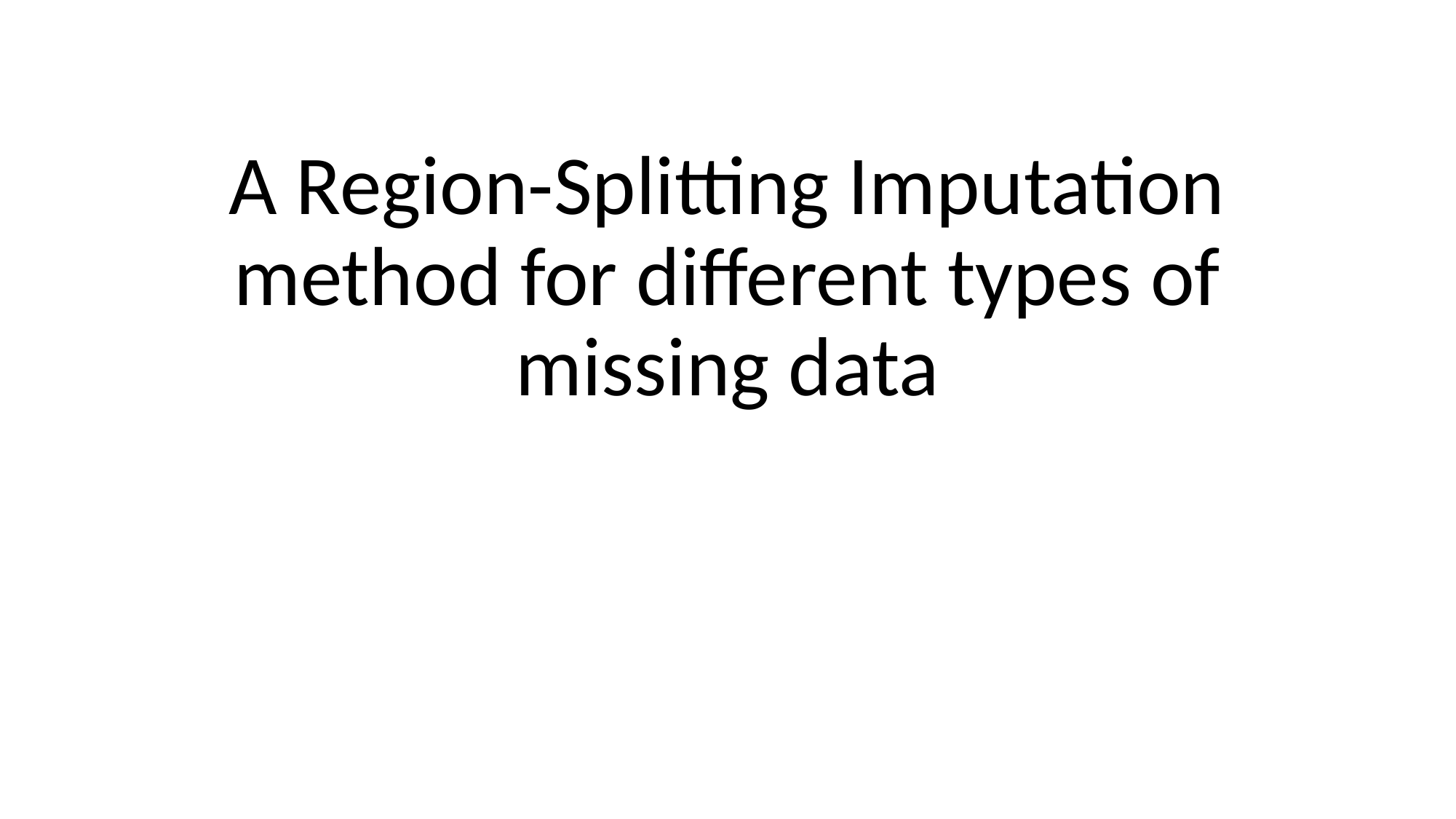

# A Region-Splitting Imputation method for different types of missing data